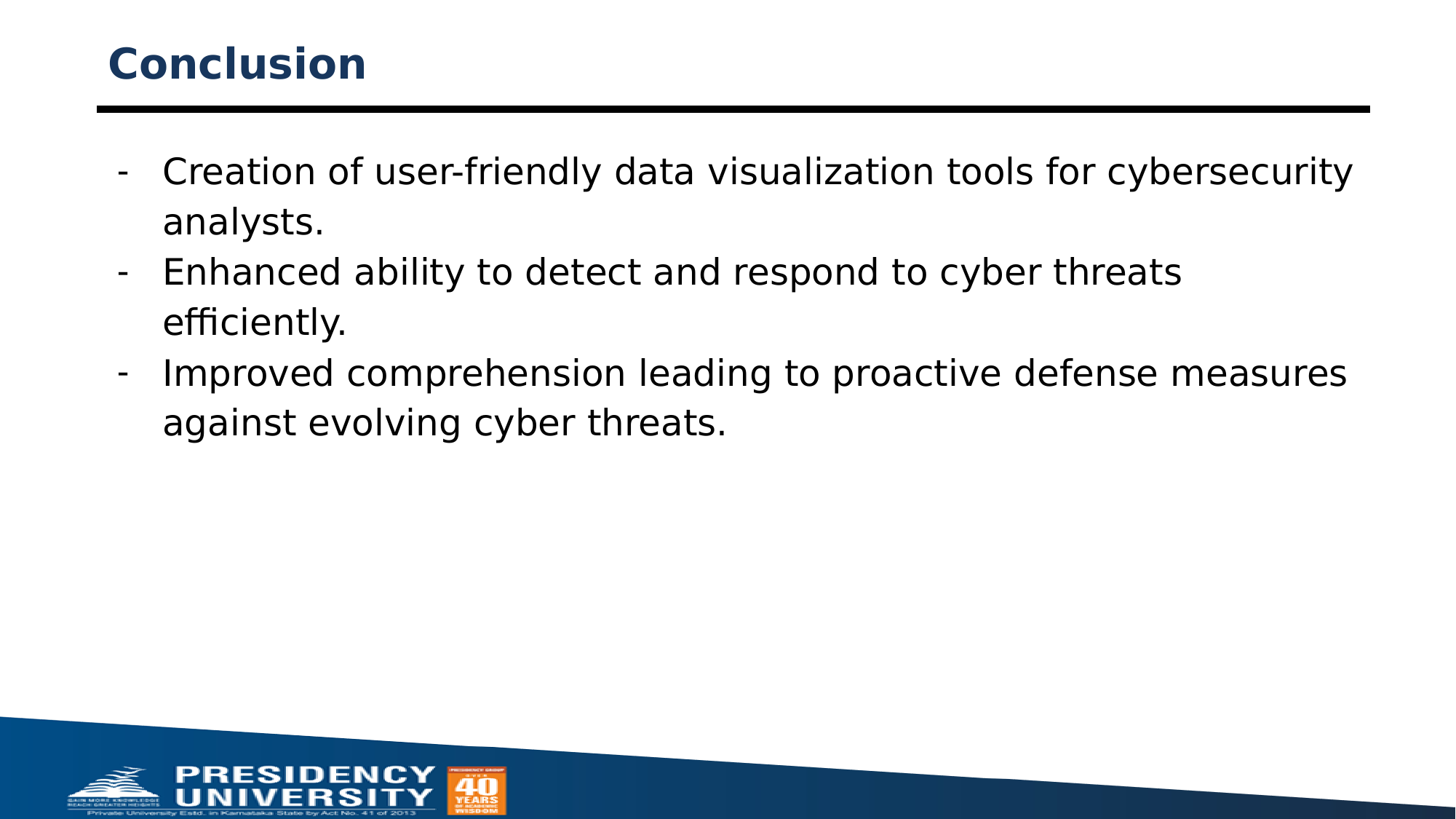

# Conclusion
Creation of user-friendly data visualization tools for cybersecurity analysts.
Enhanced ability to detect and respond to cyber threats efficiently.
Improved comprehension leading to proactive defense measures against evolving cyber threats.